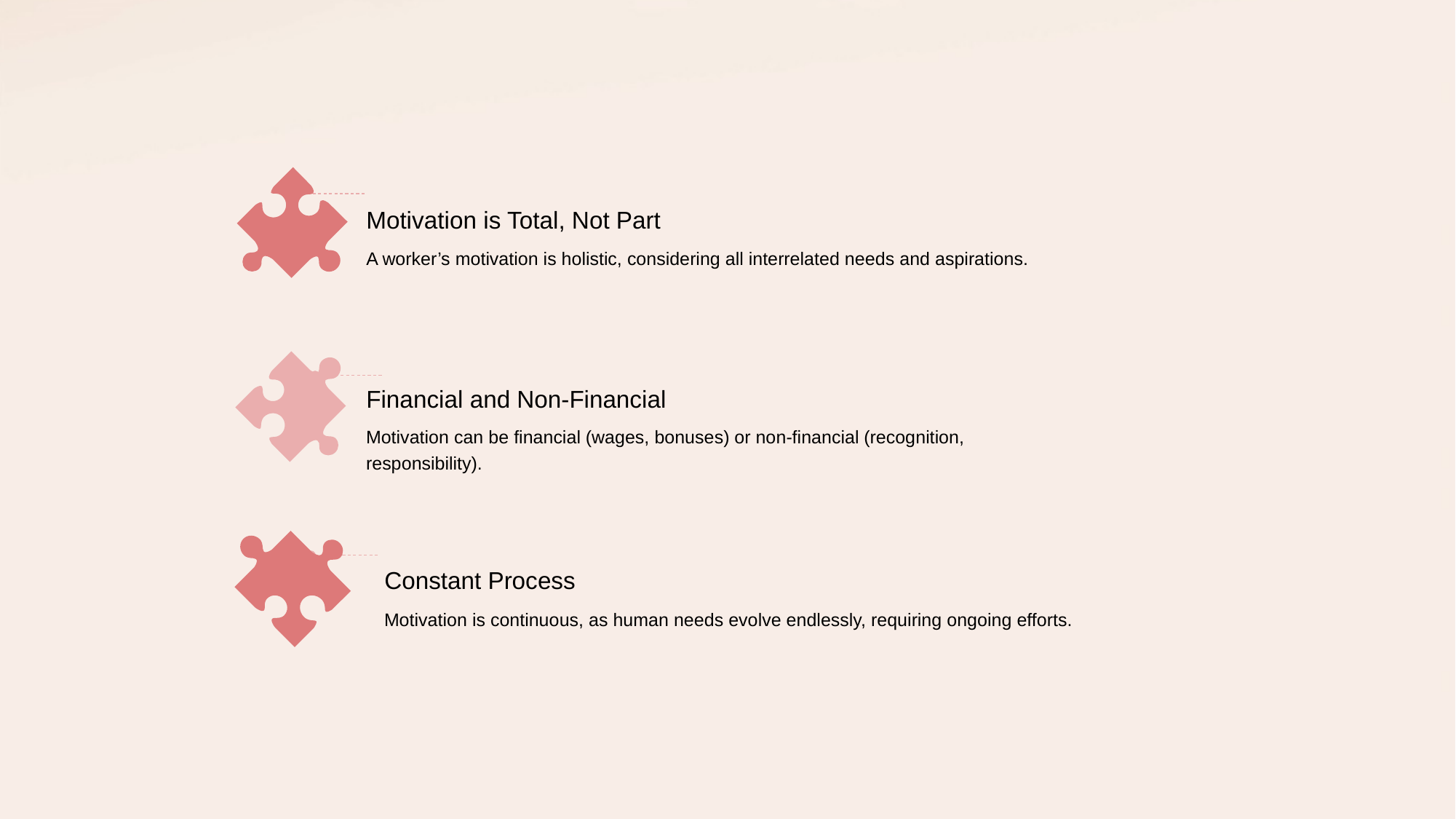

Motivation is Total, Not Part
A worker’s motivation is holistic, considering all interrelated needs and aspirations.

Financial and Non-Financial
Motivation can be financial (wages, bonuses) or non-financial (recognition, responsibility).

Constant Process
Motivation is continuous, as human needs evolve endlessly, requiring ongoing efforts.